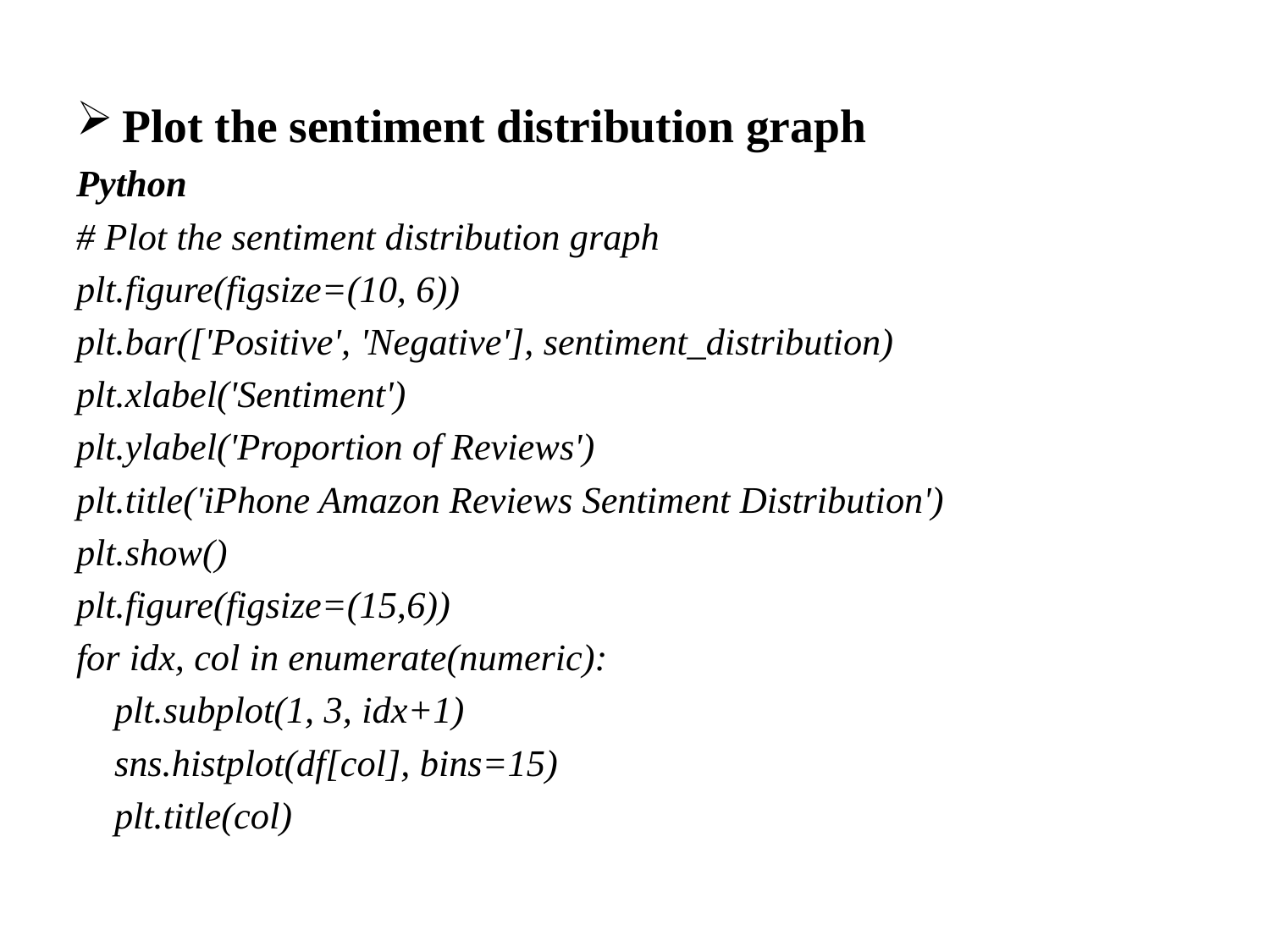

Plot the sentiment distribution graph
Python
# Plot the sentiment distribution graph
plt.figure(figsize=(10, 6))
plt.bar(['Positive', 'Negative'], sentiment_distribution)
plt.xlabel('Sentiment')
plt.ylabel('Proportion of Reviews')
plt.title('iPhone Amazon Reviews Sentiment Distribution')
plt.show()
plt.figure(figsize=(15,6))
for idx, col in enumerate(numeric):
    plt.subplot(1, 3, idx+1)
    sns.histplot(df[col], bins=15)
    plt.title(col)